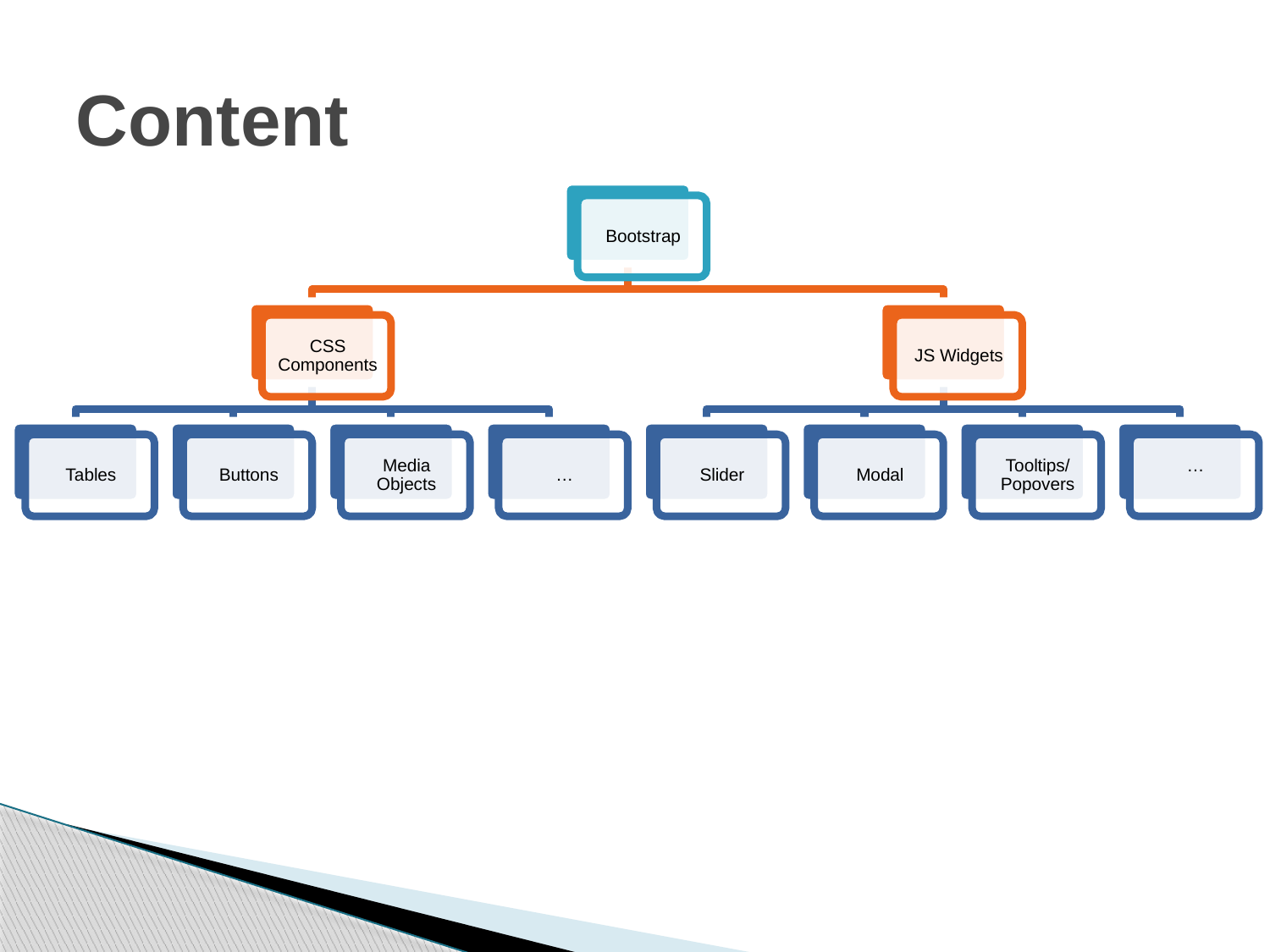

Bootstrap
CSS Components
Tables
Buttons
Media Objects
…
JS Widgets
Slider
Modal
Tooltips/
Popovers
…
# Content